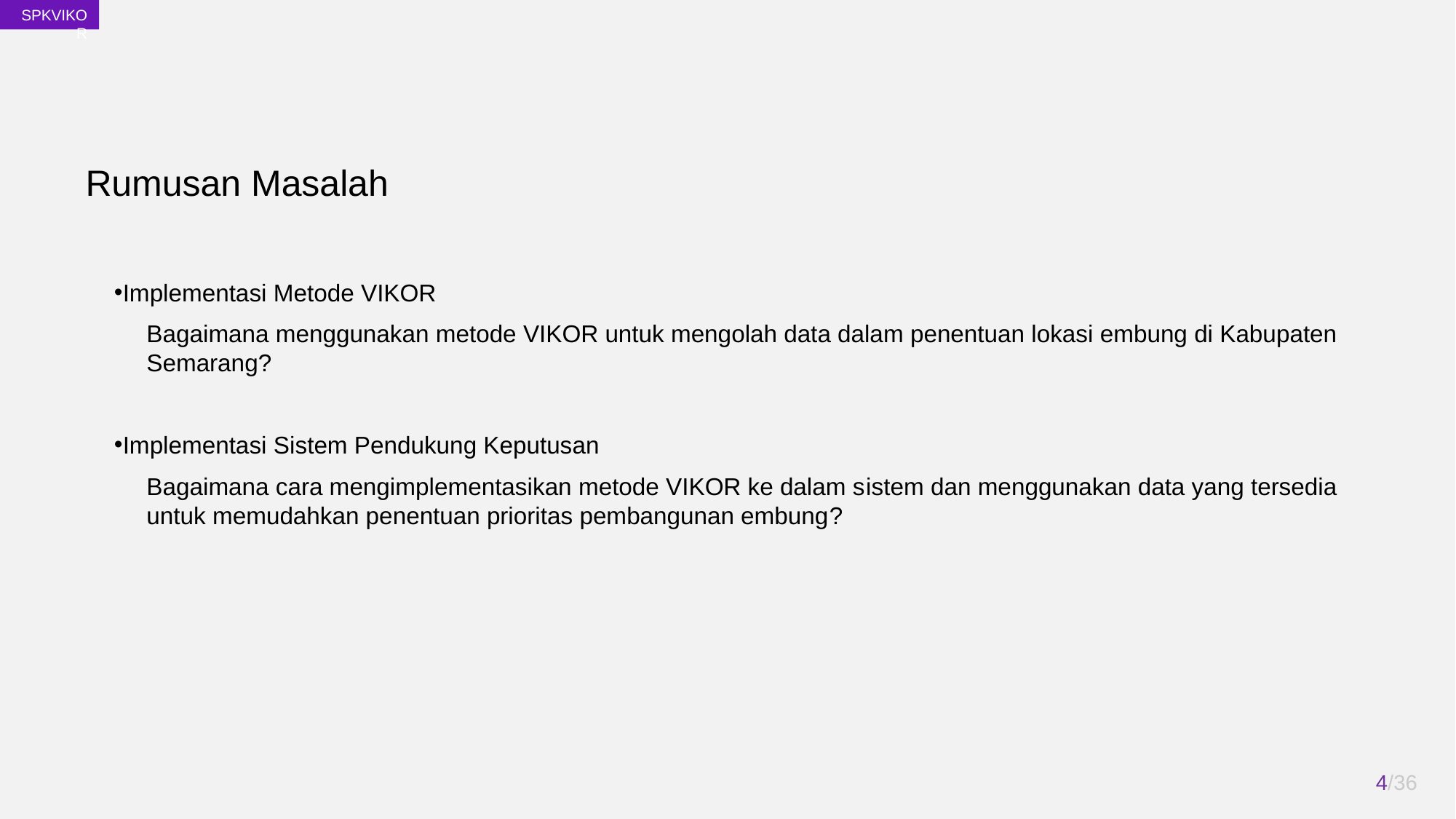

Rumusan Masalah
Implementasi Metode VIKOR
	Bagaimana menggunakan metode VIKOR untuk mengolah data dalam penentuan lokasi embung di Kabupaten Semarang?

Implementasi Sistem Pendukung Keputusan
	Bagaimana cara mengimplementasikan metode VIKOR ke dalam sistem dan menggunakan data yang tersedia untuk memudahkan penentuan prioritas pembangunan embung?

4/36